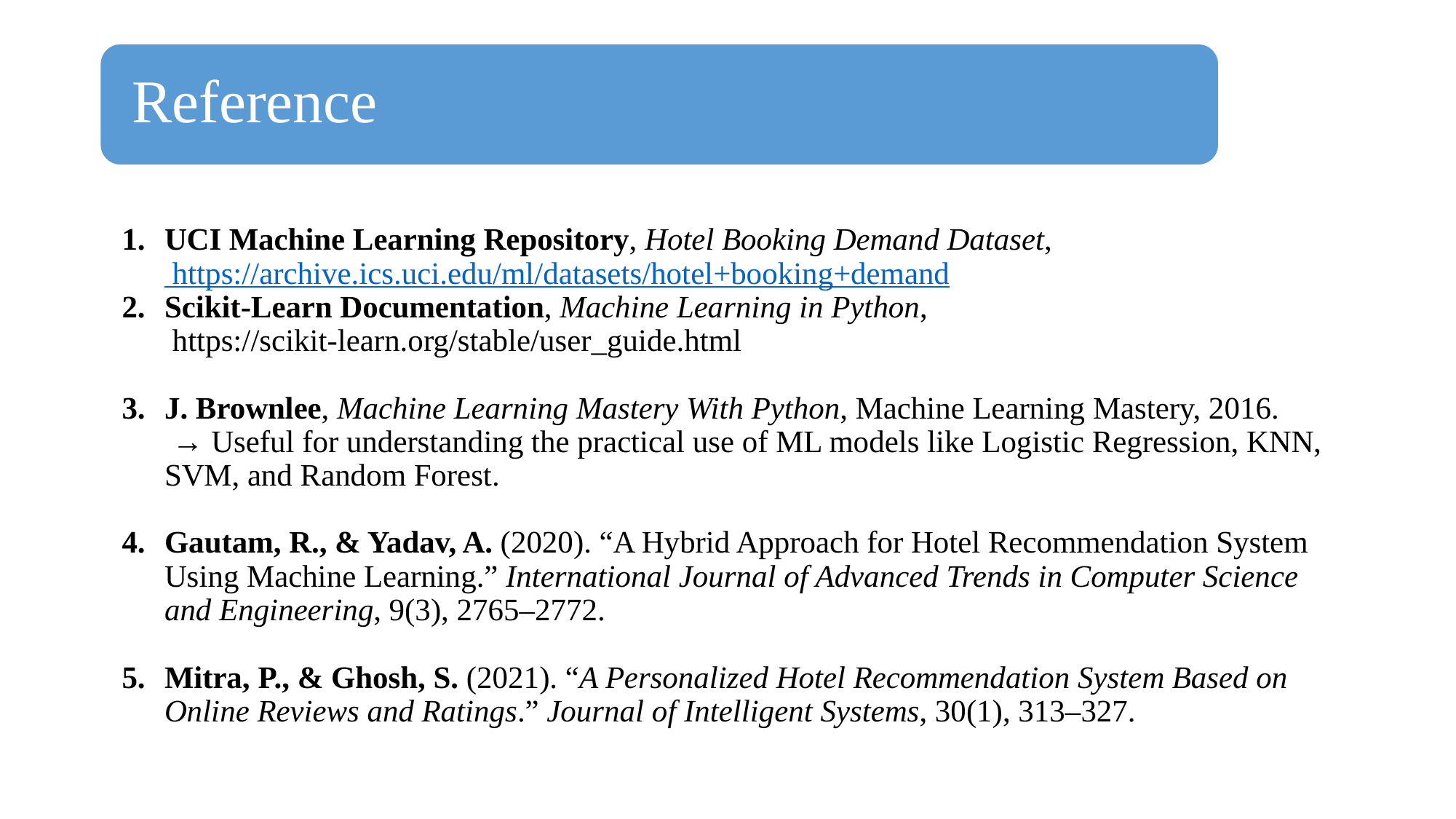

Reference
UCI Machine Learning Repository, Hotel Booking Demand Dataset,
 https://archive.ics.uci.edu/ml/datasets/hotel+booking+demand
Scikit-Learn Documentation, Machine Learning in Python,
 https://scikit-learn.org/stable/user_guide.html
J. Brownlee, Machine Learning Mastery With Python, Machine Learning Mastery, 2016.
 → Useful for understanding the practical use of ML models like Logistic Regression, KNN, SVM, and Random Forest.
Gautam, R., & Yadav, A. (2020). “A Hybrid Approach for Hotel Recommendation System Using Machine Learning.” International Journal of Advanced Trends in Computer Science and Engineering, 9(3), 2765–2772.

Mitra, P., & Ghosh, S. (2021). “A Personalized Hotel Recommendation System Based on Online Reviews and Ratings.” Journal of Intelligent Systems, 30(1), 313–327.